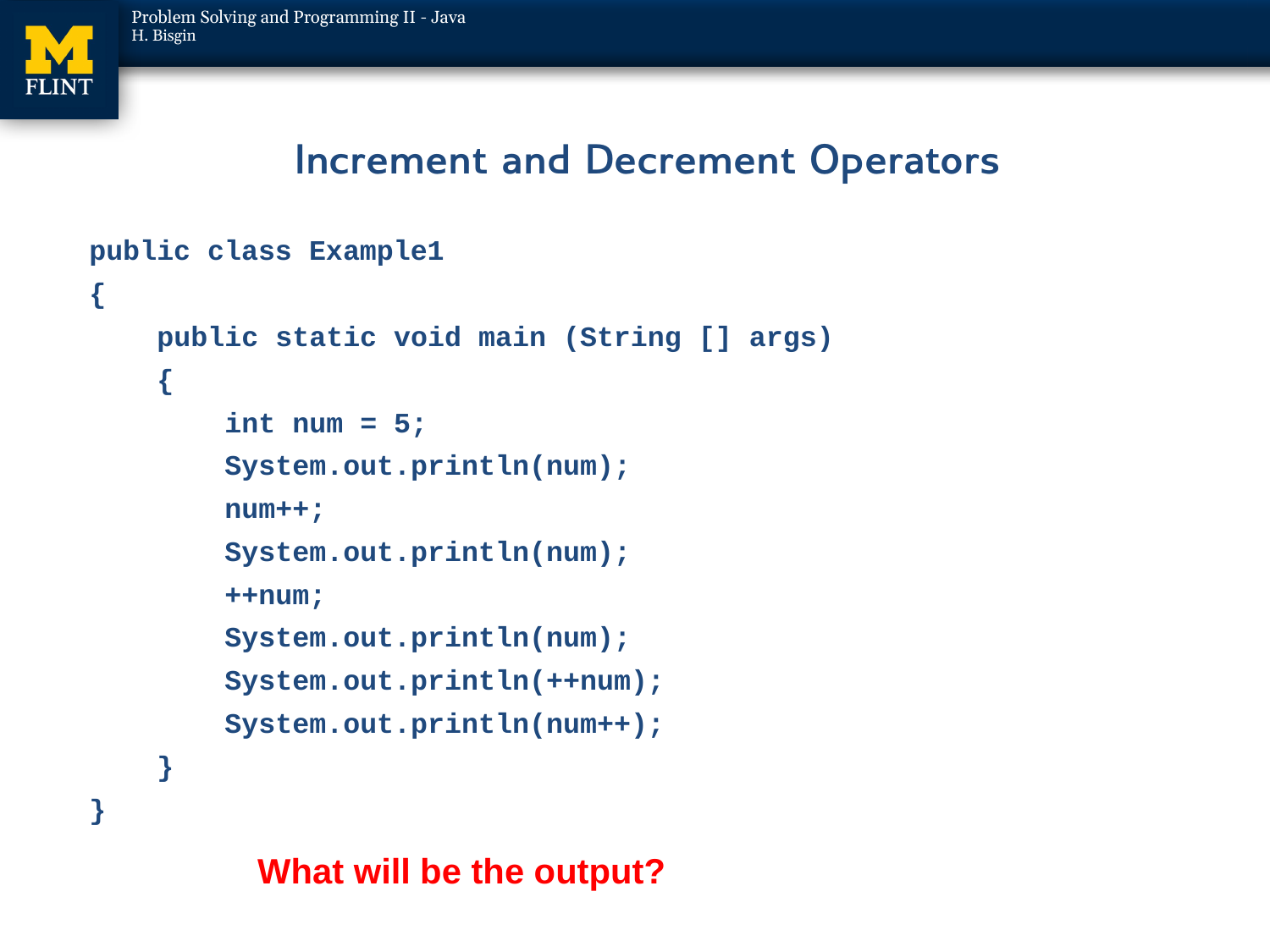

# Increment and Decrement Operators
public class Example1
{
    public static void main (String [] args)
    {
        int num = 5;
        System.out.println(num);
        num++;
        System.out.println(num);
        ++num;
        System.out.println(num);
        System.out.println(++num);
        System.out.println(num++);
    }
}

What will be the output?